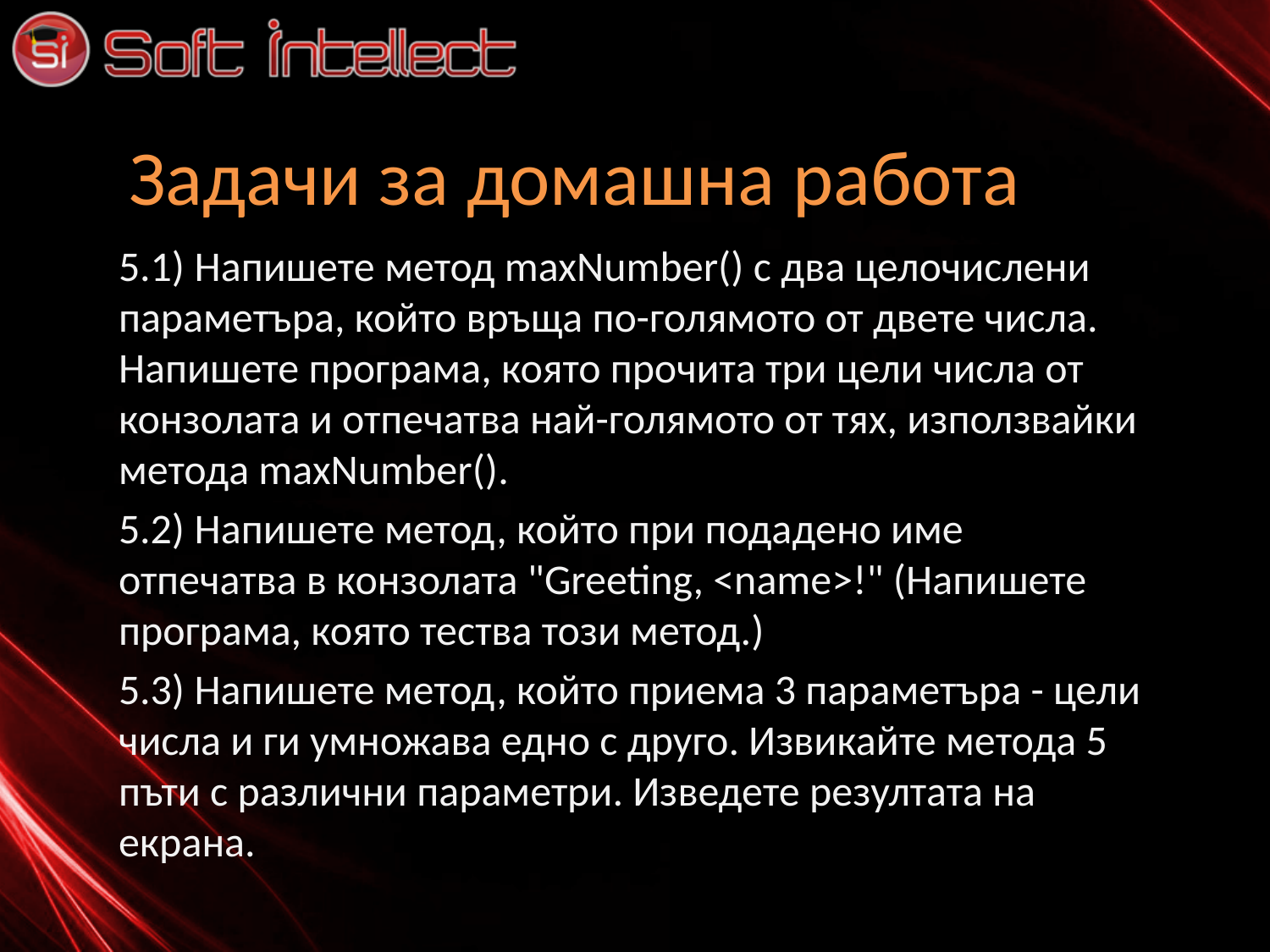

# Задачи за домашна работа
5.1) Напишете метод maxNumber() с два целочислени параметъра, който връща по-голямото от двете числа. Напишете програма, която прочита три цели числа от конзолата и отпечатва най-голямото от тях, използвайки метода maxNumber().
5.2) Напишете метод, който при подадено име отпечатва в конзолата "Greeting, <name>!" (Напишете програма, която тества този метод.)
5.3) Напишете метод, който приема 3 параметъра - цели числа и ги умножава едно с друго. Извикайте метода 5 пъти с различни параметри. Изведете резултата на екрана.